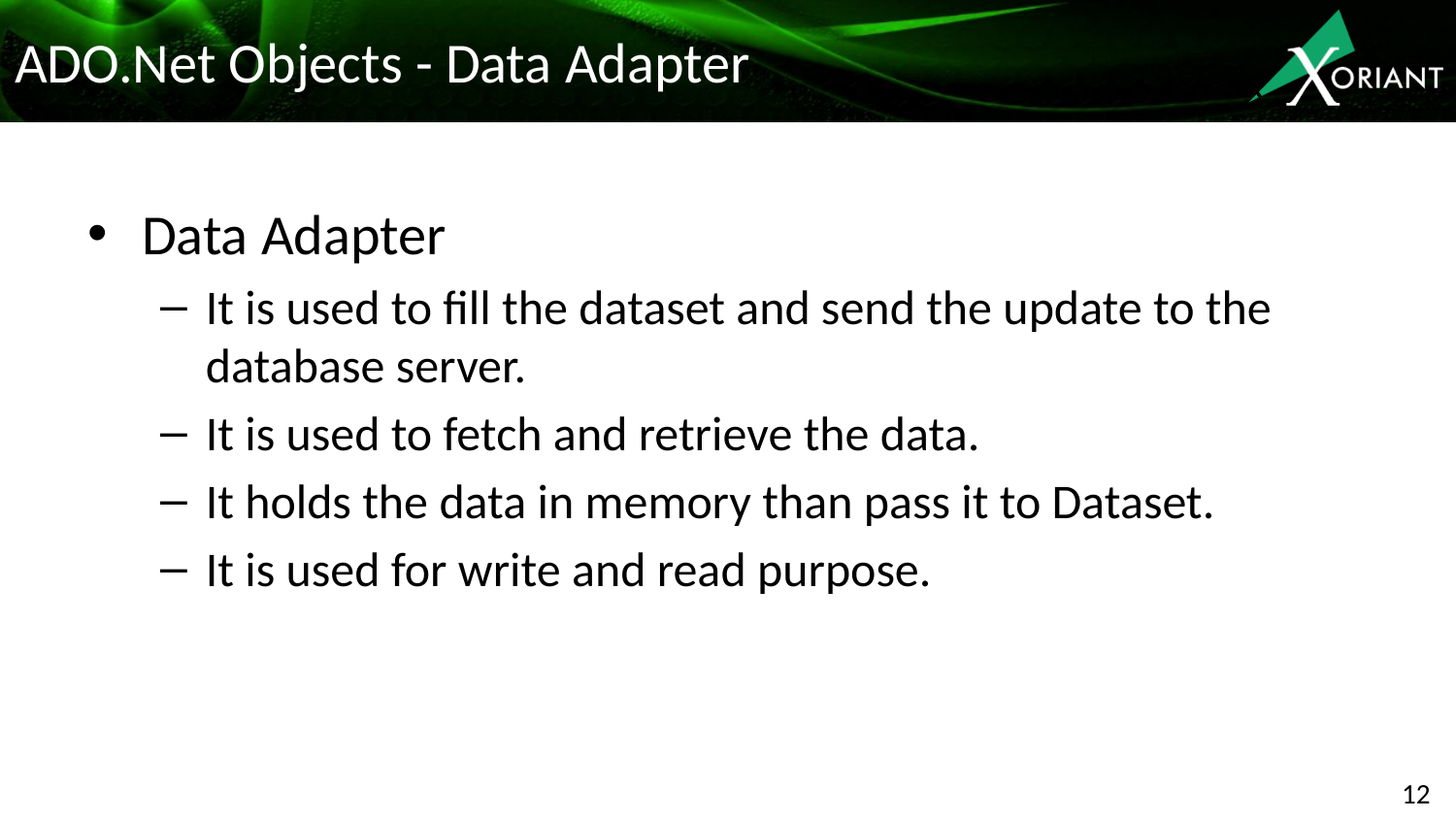

# ADO.Net Objects - Data Adapter
Data Adapter
It is used to fill the dataset and send the update to the database server.
It is used to fetch and retrieve the data.
It holds the data in memory than pass it to Dataset.
It is used for write and read purpose.
12